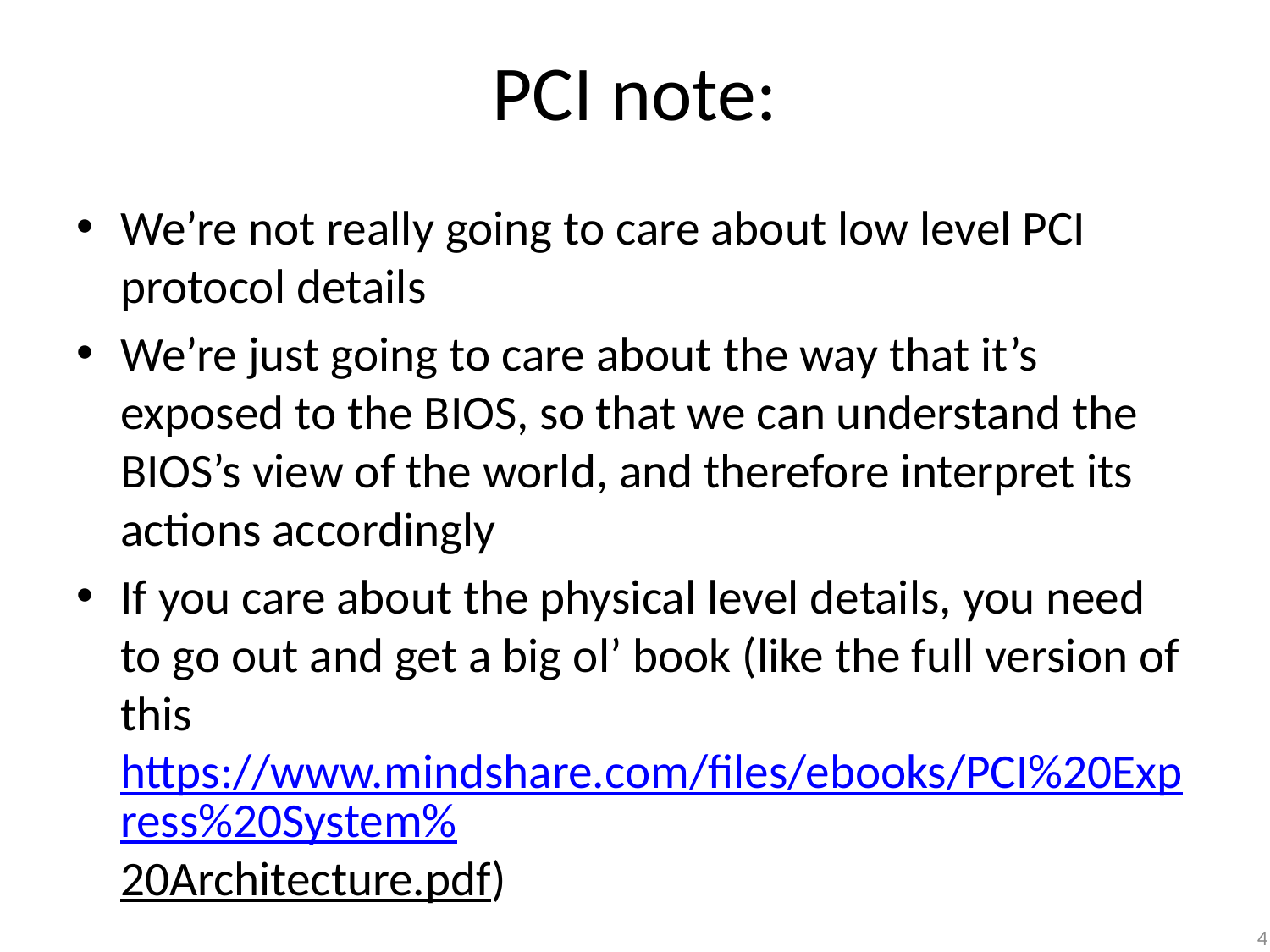

# PCI note:
We’re not really going to care about low level PCI protocol details
We’re just going to care about the way that it’s exposed to the BIOS, so that we can understand the BIOS’s view of the world, and therefore interpret its actions accordingly
If you care about the physical level details, you need to go out and get a big ol’ book (like the full version of this https://www.mindshare.com/files/ebooks/PCI%20Express%20System%20Architecture.pdf)
4